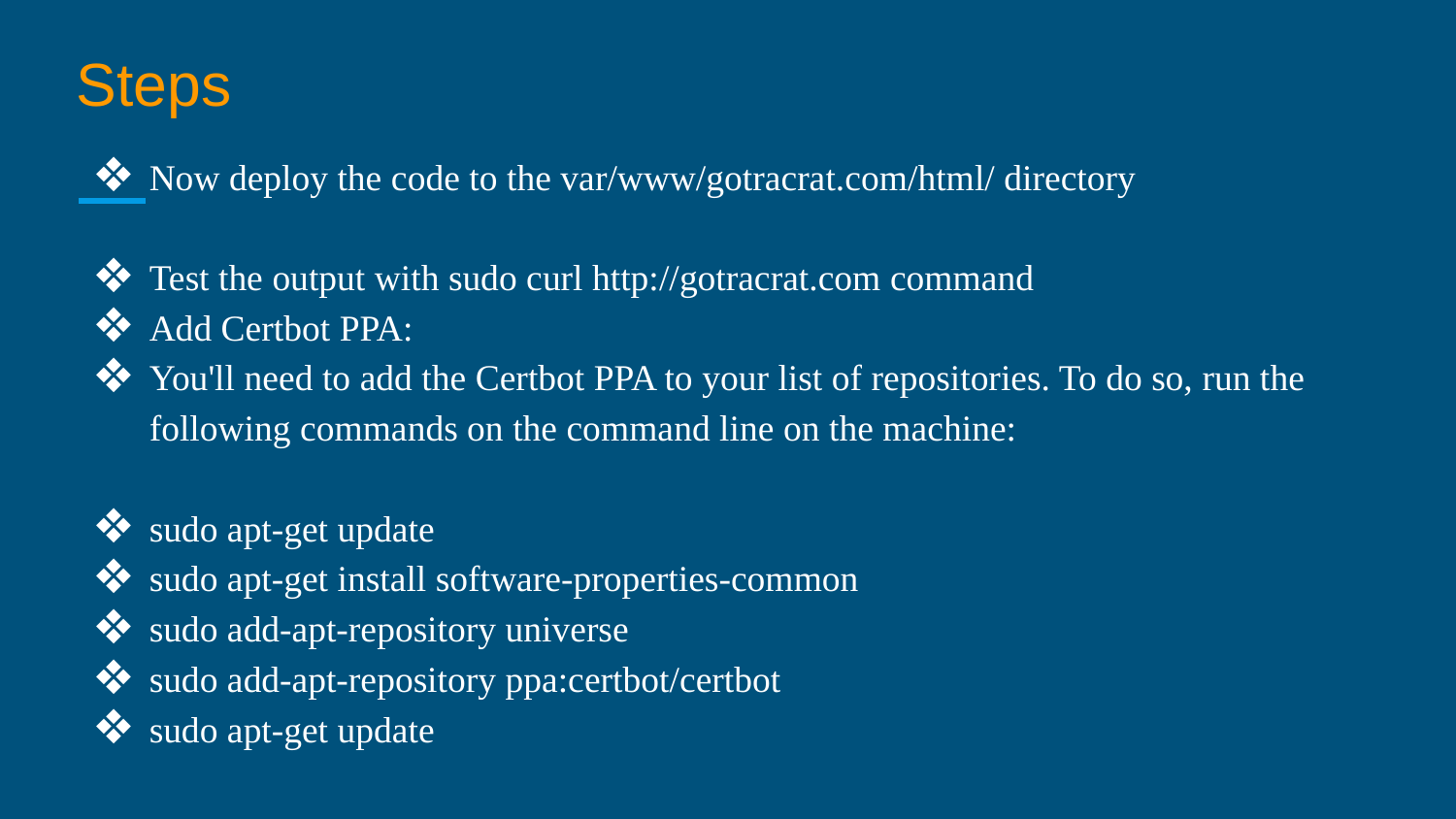

# Steps
Now deploy the code to the var/www/gotracrat.com/html/ directory

Test the output with sudo curl http://gotracrat.com command
Add Certbot PPA:
You'll need to add the Certbot PPA to your list of repositories. To do so, run the following commands on the command line on the machine:

sudo apt-get update
sudo apt-get install software-properties-common
sudo add-apt-repository universe
sudo add-apt-repository ppa:certbot/certbot
sudo apt-get update